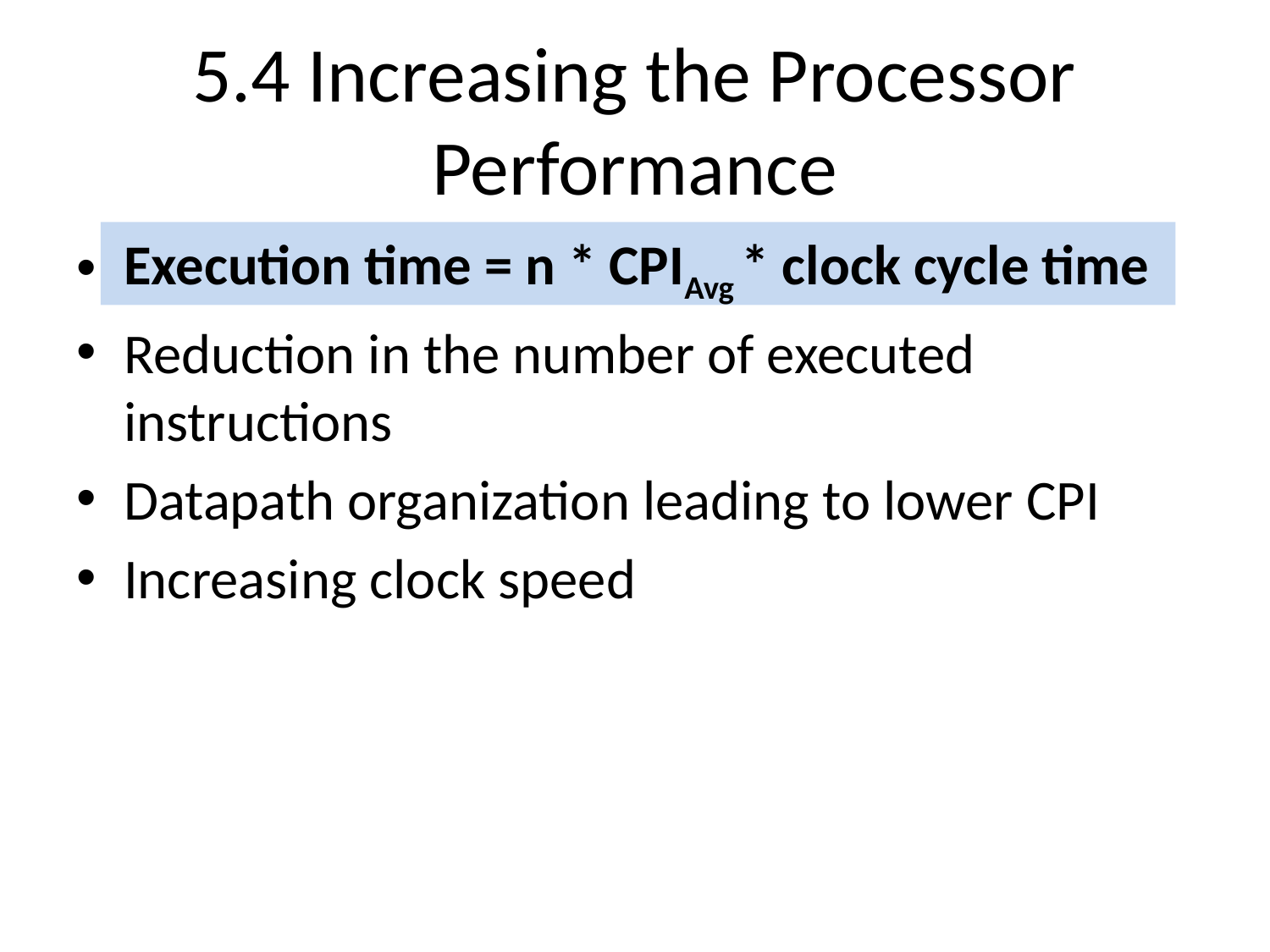

# 5.4 Increasing the Processor Performance
Execution time = n * CPIAvg * clock cycle time
Reduction in the number of executed instructions
Datapath organization leading to lower CPI
Increasing clock speed